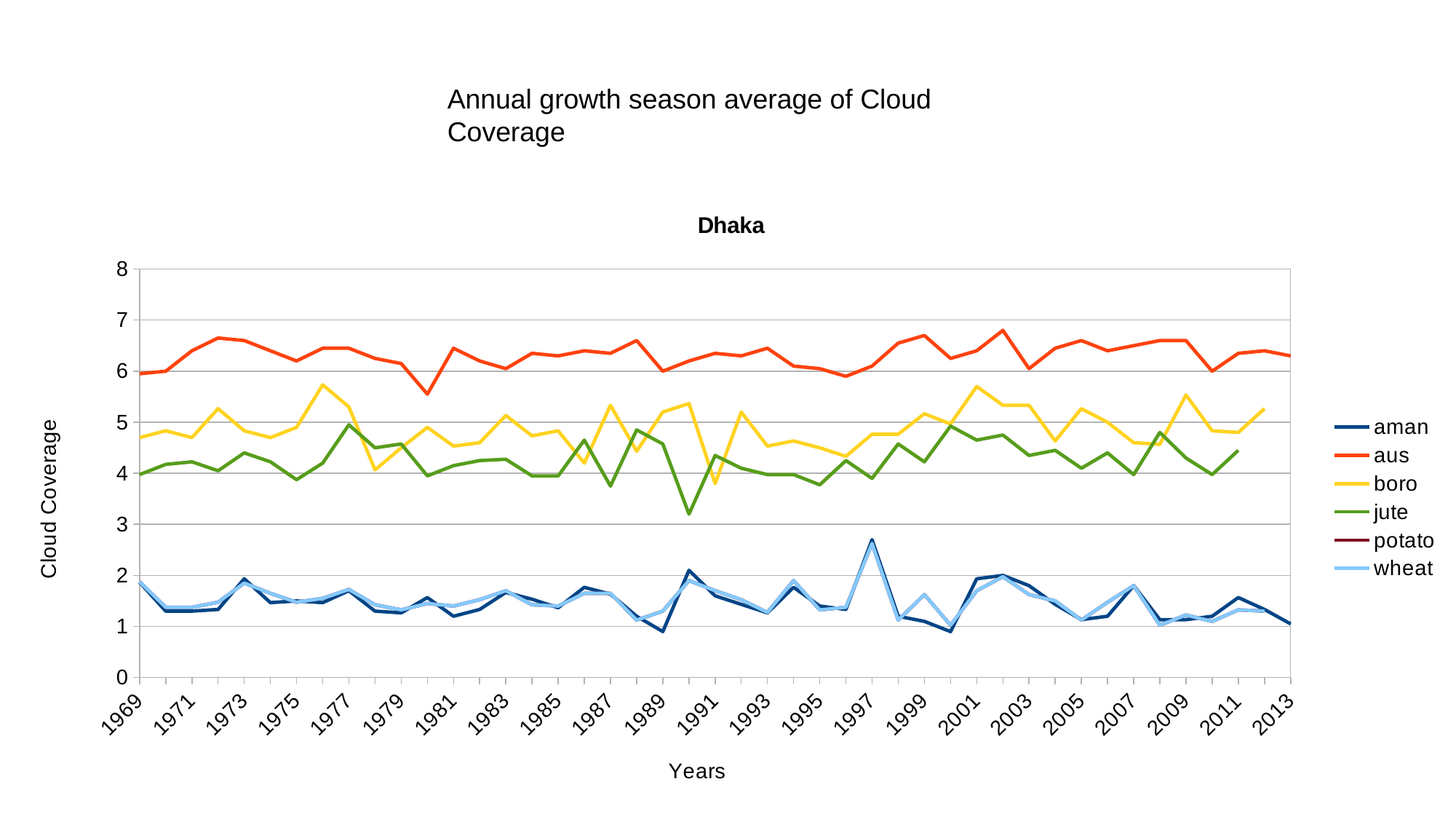

Annual growth season average of Cloud Coverage

### Chart: Dhaka

| Category | aman | aus | boro | jute | potato | wheat |
|---|---|---|---|---|---|---|
| 1969 | 1.86666666666667 | 5.95 | 4.7 | 3.975 | 1.875 | 1.875 |
| 1970 | 1.3 | 6.0 | 4.83333333333333 | 4.175 | 1.375 | 1.375 |
| 1971 | 1.3 | 6.4 | 4.7 | 4.225 | 1.375 | 1.375 |
| 1972 | 1.33333333333333 | 6.65 | 5.26666666666667 | 4.05 | 1.475 | 1.475 |
| 1973 | 1.93333333333333 | 6.6 | 4.83333333333333 | 4.4 | 1.85 | 1.85 |
| 1974 | 1.46666666666667 | 6.4 | 4.7 | 4.225 | 1.65 | 1.65 |
| 1975 | 1.5 | 6.2 | 4.9 | 3.875 | 1.475 | 1.475 |
| 1976 | 1.46666666666667 | 6.45 | 5.73333333333333 | 4.2 | 1.55 | 1.55 |
| 1977 | 1.7 | 6.45 | 5.3 | 4.95 | 1.725 | 1.725 |
| 1978 | 1.3 | 6.25 | 4.06666666666667 | 4.5 | 1.425 | 1.425 |
| 1979 | 1.26666666666667 | 6.15 | 4.5 | 4.575 | 1.325 | 1.325 |
| 1980 | 1.56666666666667 | 5.55 | 4.9 | 3.95 | 1.45 | 1.45 |
| 1981 | 1.2 | 6.45 | 4.53333333333333 | 4.15 | 1.4 | 1.4 |
| 1982 | 1.33333333333333 | 6.2 | 4.6 | 4.25 | 1.525 | 1.525 |
| 1983 | 1.66666666666667 | 6.05 | 5.13333333333333 | 4.275 | 1.7 | 1.7 |
| 1984 | 1.53333333333333 | 6.35 | 4.73333333333333 | 3.95 | 1.425 | 1.425 |
| 1985 | 1.36666666666667 | 6.3 | 4.83333333333333 | 3.95 | 1.4 | 1.4 |
| 1986 | 1.76666666666667 | 6.4 | 4.2 | 4.65 | 1.65 | 1.65 |
| 1987 | 1.63333333333333 | 6.35 | 5.33333333333333 | 3.75 | 1.65 | 1.65 |
| 1988 | 1.2 | 6.6 | 4.43333333333333 | 4.85 | 1.125 | 1.125 |
| 1989 | 0.9 | 6.0 | 5.2 | 4.575 | 1.3 | 1.3 |
| 1990 | 2.1 | 6.2 | 5.36666666666667 | 3.2 | 1.9 | 1.9 |
| 1991 | 1.6 | 6.35 | 3.8 | 4.35 | 1.7 | 1.7 |
| 1992 | 1.43333333333333 | 6.3 | 5.2 | 4.1 | 1.525 | 1.525 |
| 1993 | 1.26666666666667 | 6.45 | 4.53333333333333 | 3.975 | 1.275 | 1.275 |
| 1994 | 1.76666666666667 | 6.1 | 4.63333333333333 | 3.975 | 1.9 | 1.9 |
| 1995 | 1.4 | 6.05 | 4.5 | 3.775 | 1.325 | 1.325 |
| 1996 | 1.33333333333333 | 5.9 | 4.33333333333333 | 4.25 | 1.375 | 1.375 |
| 1997 | 2.7 | 6.1 | 4.76666666666667 | 3.9 | 2.625 | 2.625 |
| 1998 | 1.2 | 6.55 | 4.76666666666667 | 4.575 | 1.125 | 1.125 |
| 1999 | 1.1 | 6.7 | 5.16666666666667 | 4.225 | 1.625 | 1.625 |
| 2000 | 0.9 | 6.25 | 4.96666666666667 | 4.925 | 1.025 | 1.025 |
| 2001 | 1.93333333333333 | 6.4 | 5.7 | 4.65 | 1.7 | 1.7 |
| 2002 | 2.0 | 6.8 | 5.33333333333333 | 4.75 | 1.975 | 1.975 |
| 2003 | 1.8 | 6.05 | 5.33333333333333 | 4.35 | 1.625 | 1.625 |
| 2004 | 1.43333333333333 | 6.45 | 4.63333333333333 | 4.45 | 1.5 | 1.5 |
| 2005 | 1.13333333333333 | 6.6 | 5.26666666666667 | 4.1 | 1.125 | 1.125 |
| 2006 | 1.2 | 6.4 | 5.0 | 4.4 | 1.475 | 1.475 |
| 2007 | 1.8 | 6.5 | 4.6 | 3.975 | 1.8 | 1.8 |
| 2008 | 1.13333333333333 | 6.6 | 4.56666666666667 | 4.8 | 1.025 | 1.025 |
| 2009 | 1.13333333333333 | 6.6 | 5.53333333333333 | 4.3 | 1.225 | 1.225 |
| 2010 | 1.2 | 6.0 | 4.83333333333333 | 3.975 | 1.1 | 1.1 |
| 2011 | 1.56666666666667 | 6.35 | 4.8 | 4.45 | 1.325 | 1.325 |
| 2012 | 1.33333333333333 | 6.4 | 5.26666666666667 | None | 1.3 | 1.3 |
| 2013 | 1.05 | 6.3 | None | None | None | None |